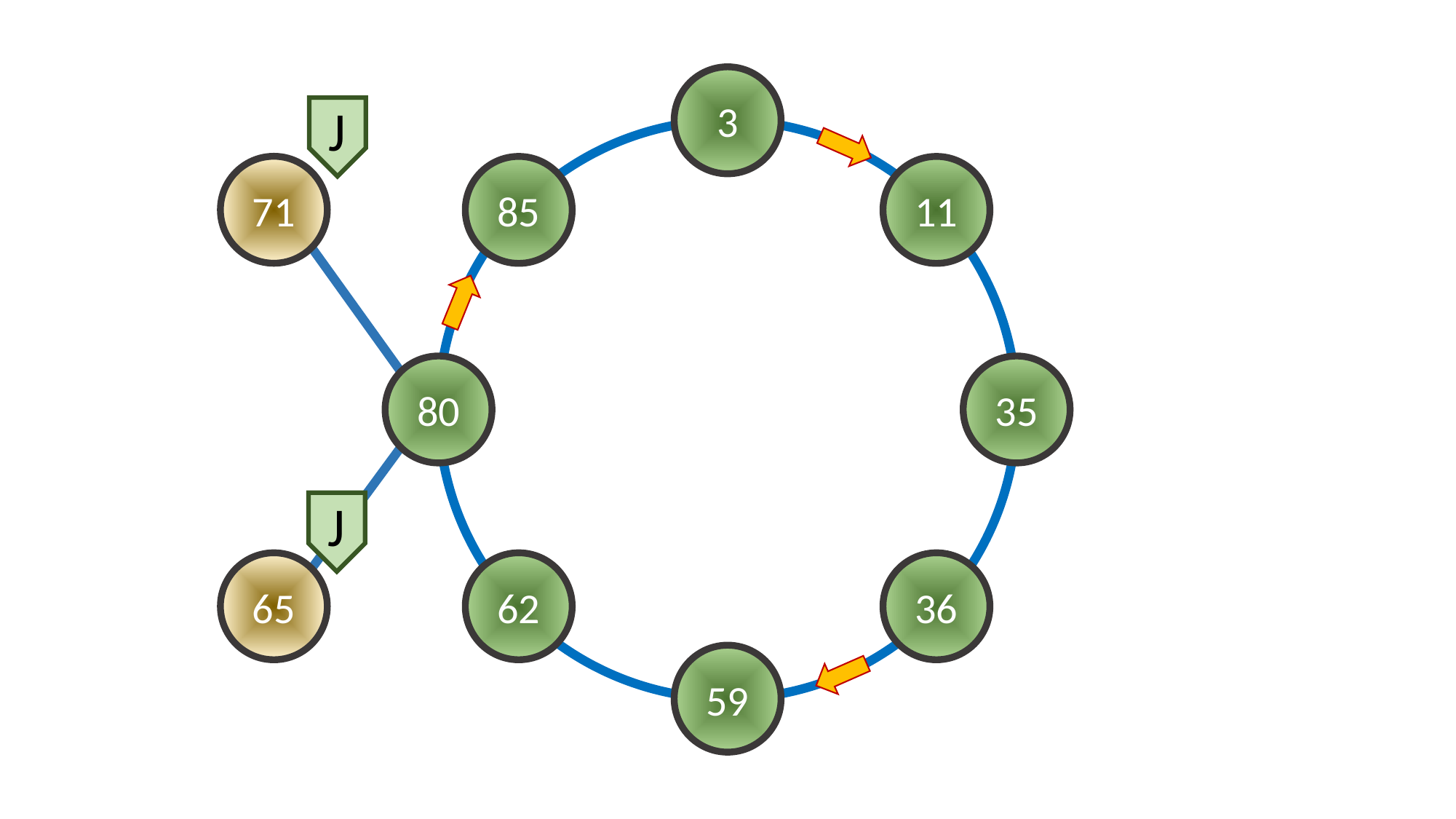

3
J

71
11
85

80
35
J

65
62
36
59